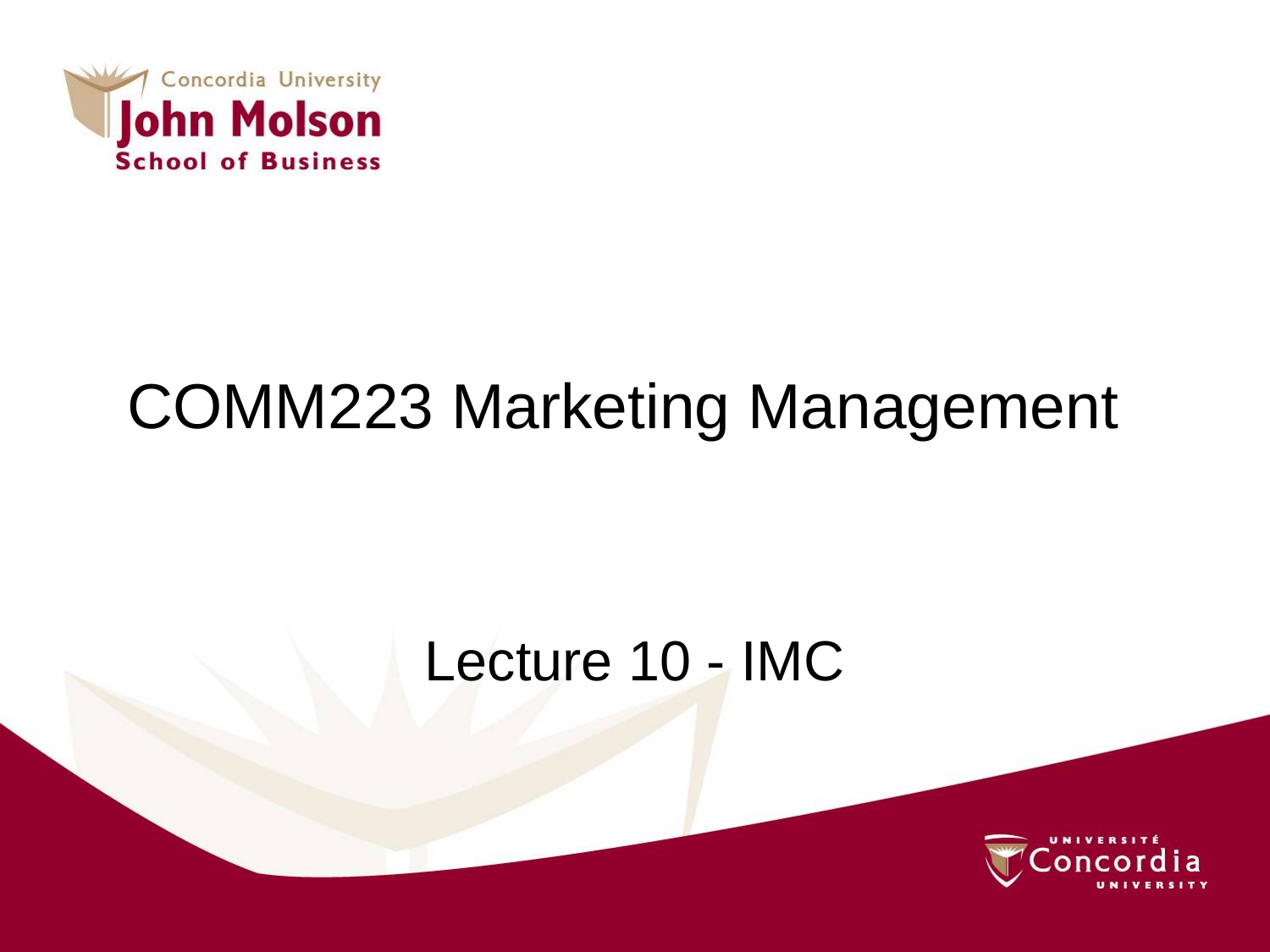

# COMM223 Marketing Management

Lecture 10 - IMC